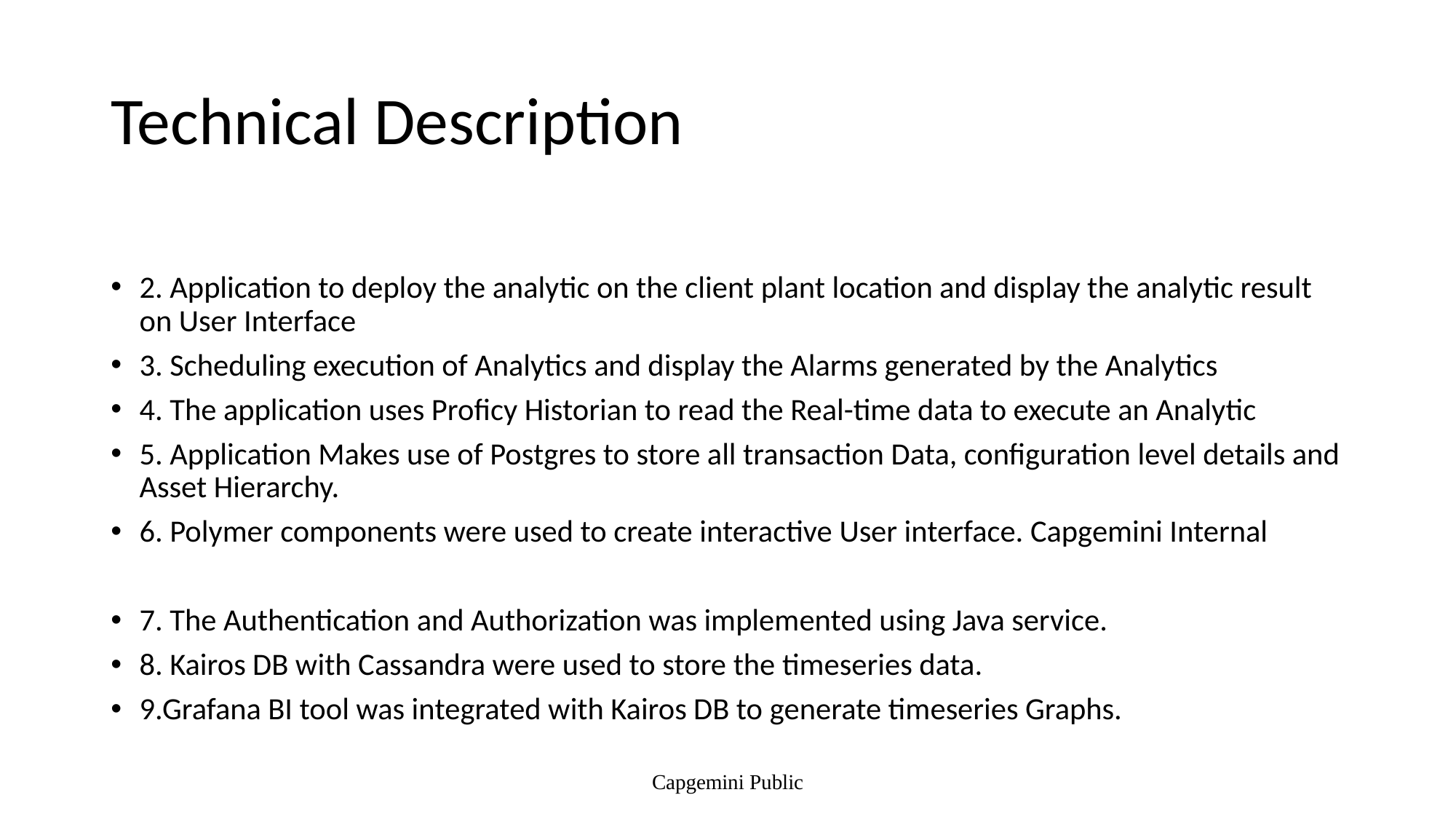

# Technical Description

2. Application to deploy the analytic on the client plant location and display the analytic result on User Interface
3. Scheduling execution of Analytics and display the Alarms generated by the Analytics
4. The application uses Proficy Historian to read the Real-time data to execute an Analytic
5. Application Makes use of Postgres to store all transaction Data, configuration level details and Asset Hierarchy.
6. Polymer components were used to create interactive User interface. Capgemini Internal

7. The Authentication and Authorization was implemented using Java service.
8. Kairos DB with Cassandra were used to store the timeseries data.
9.Grafana BI tool was integrated with Kairos DB to generate timeseries Graphs.
Capgemini Public